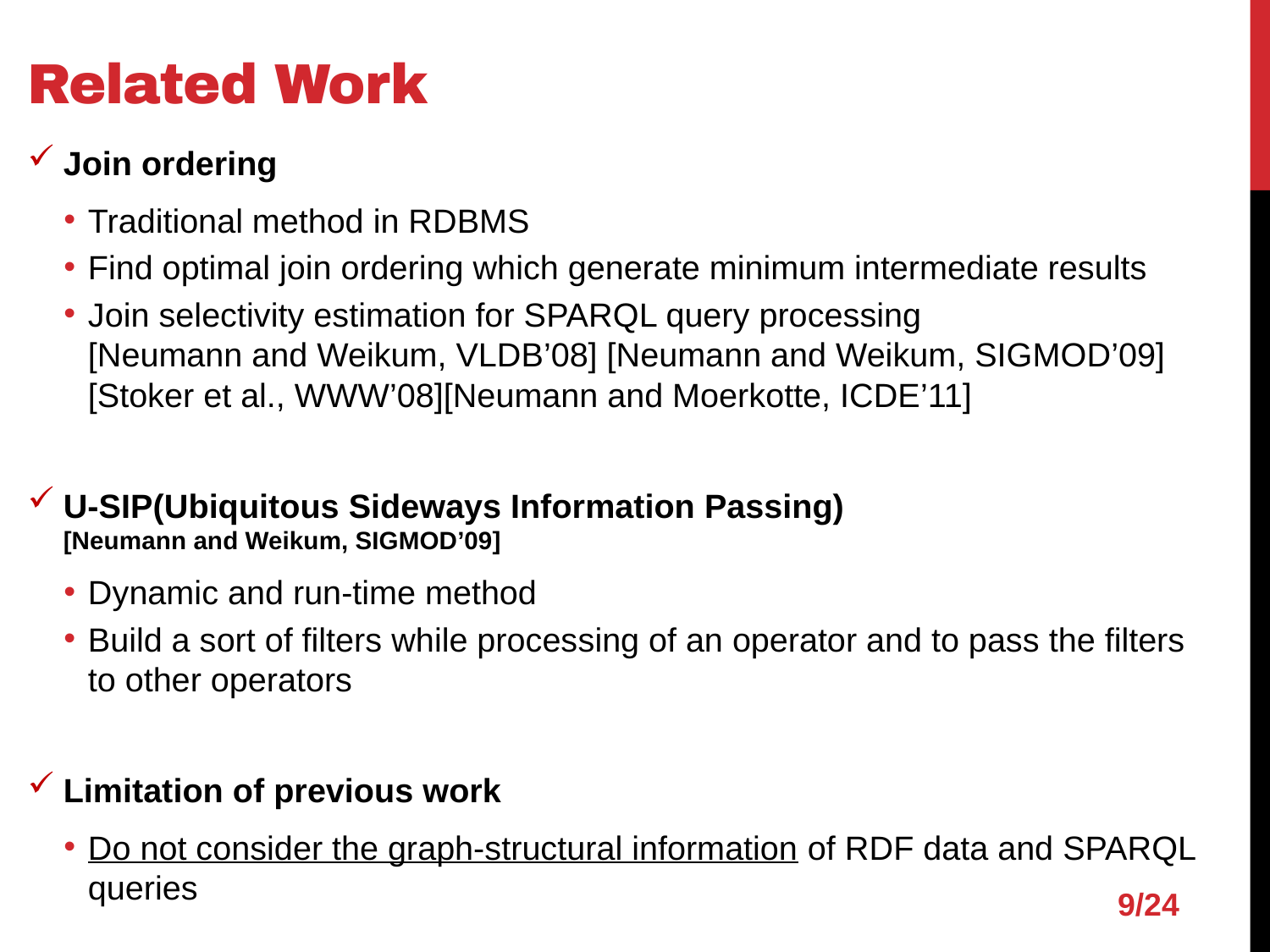

# Related Work
Join ordering
Traditional method in RDBMS
Find optimal join ordering which generate minimum intermediate results
Join selectivity estimation for SPARQL query processing
[Neumann and Weikum, VLDB’08] [Neumann and Weikum, SIGMOD’09]
[Stoker et al., WWW’08][Neumann and Moerkotte, ICDE’11]

U-SIP(Ubiquitous Sideways Information Passing)
[Neumann and Weikum, SIGMOD’09]
Dynamic and run-time method
Build a sort of filters while processing of an operator and to pass the filters to other operators

Limitation of previous work
Do not consider the graph-structural information of RDF data and SPARQL queries

9/24